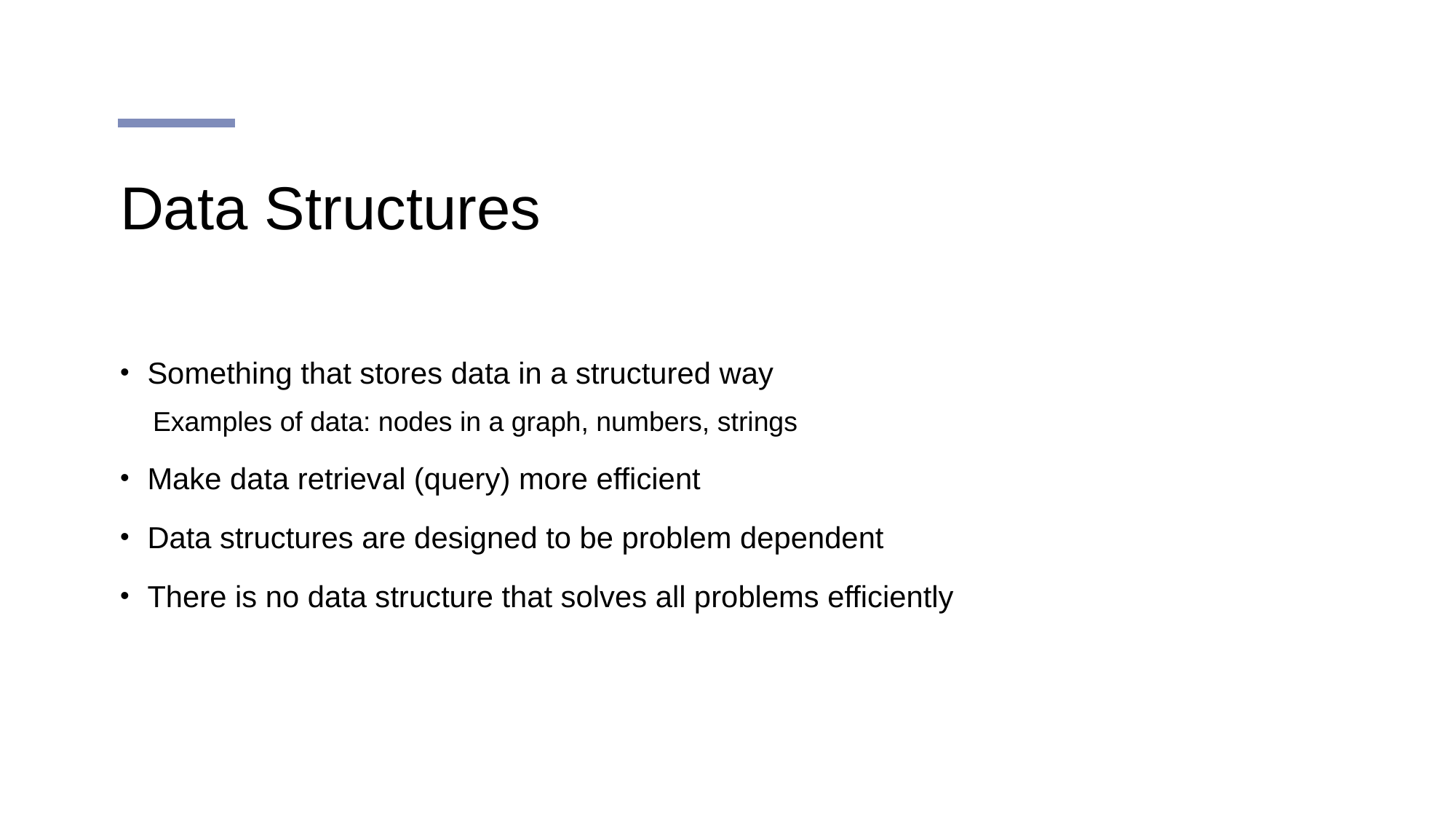

# Data Structures
Something that stores data in a structured way
Examples of data: nodes in a graph, numbers, strings
Make data retrieval (query) more efficient
Data structures are designed to be problem dependent
There is no data structure that solves all problems efficiently